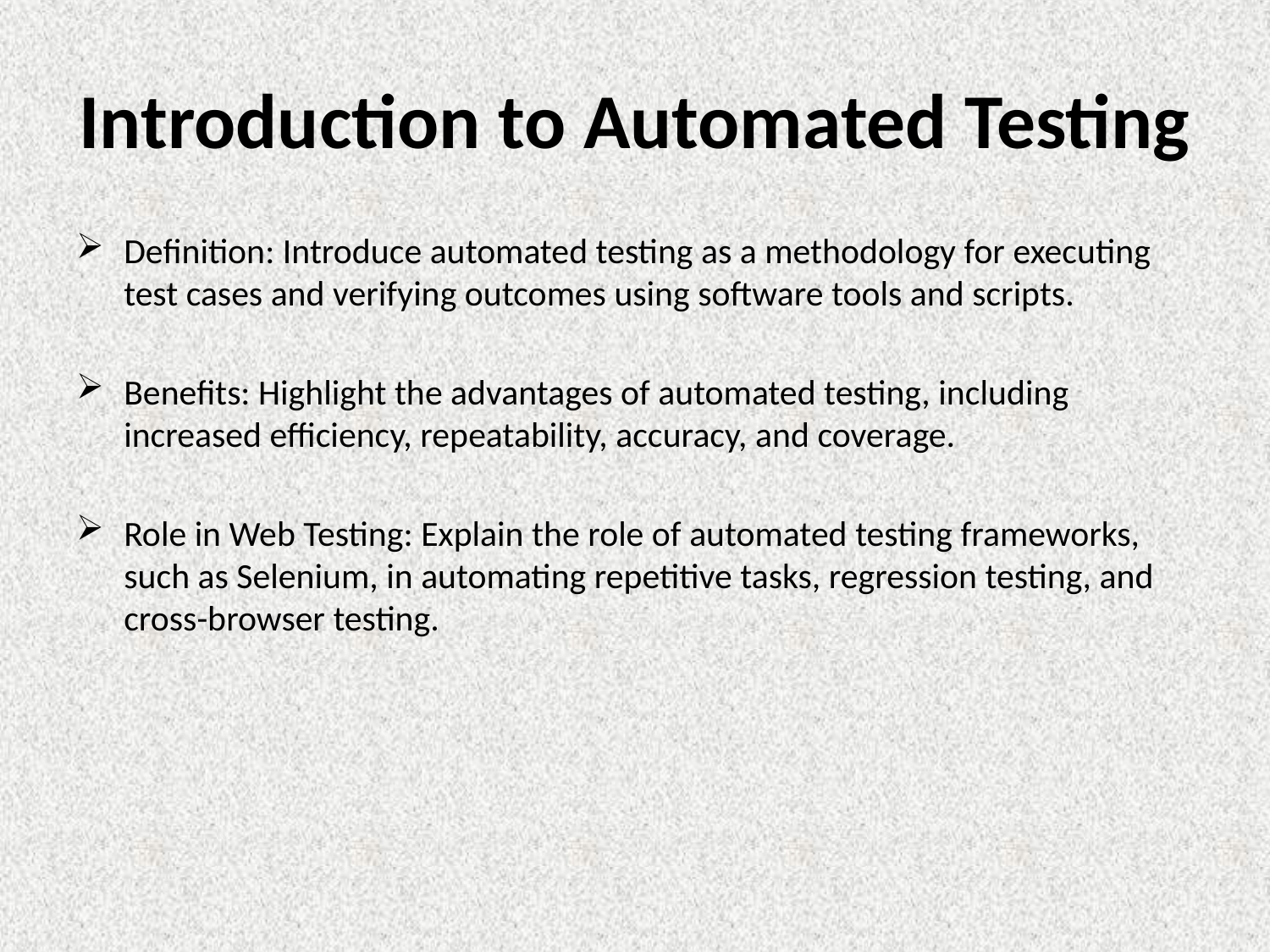

# Introduction to Automated Testing
Definition: Introduce automated testing as a methodology for executing test cases and verifying outcomes using software tools and scripts.

Benefits: Highlight the advantages of automated testing, including increased efficiency, repeatability, accuracy, and coverage.

Role in Web Testing: Explain the role of automated testing frameworks, such as Selenium, in automating repetitive tasks, regression testing, and cross-browser testing.